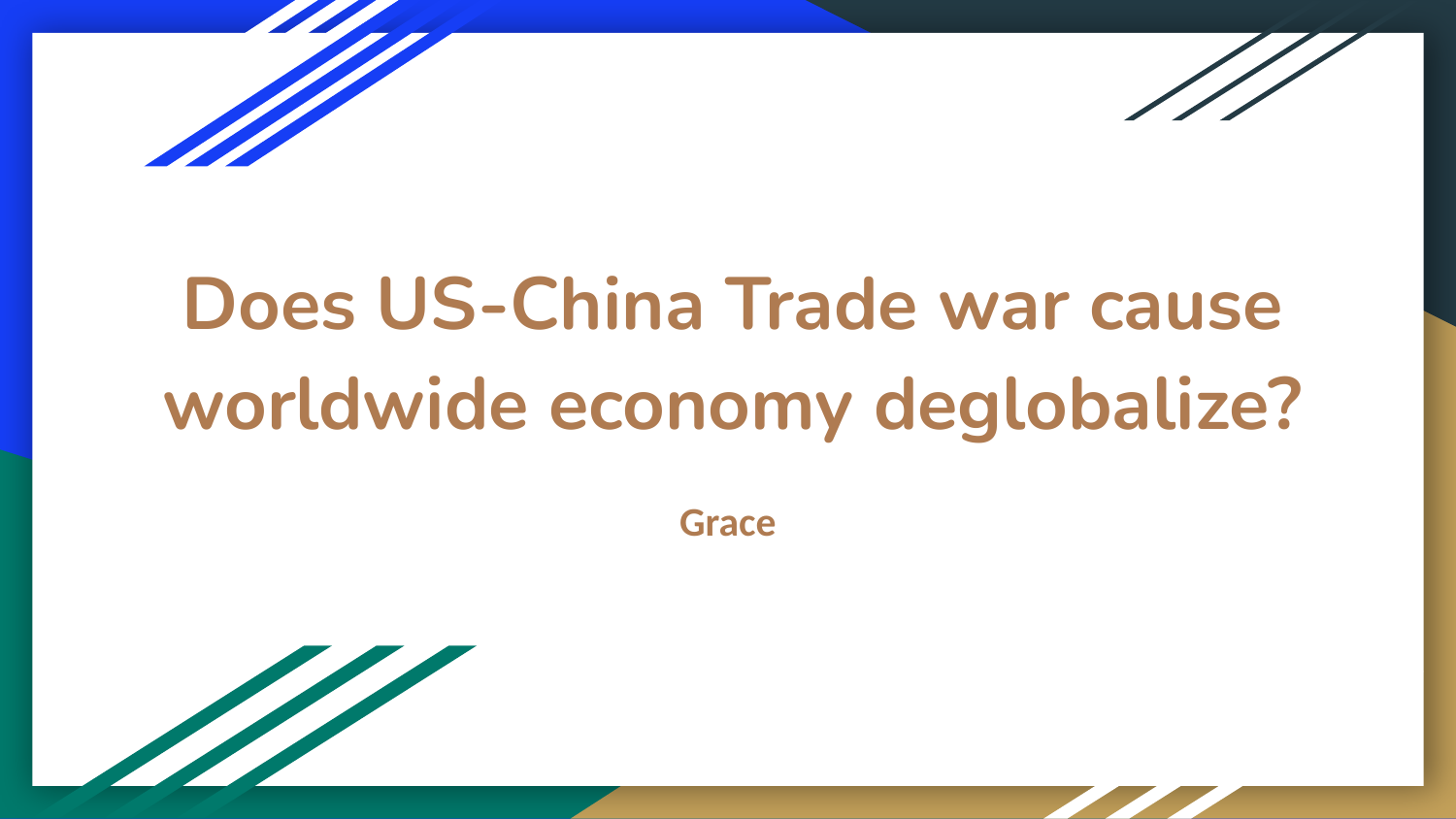

# Does US-China Trade war cause worldwide economy deglobalize?
Grace